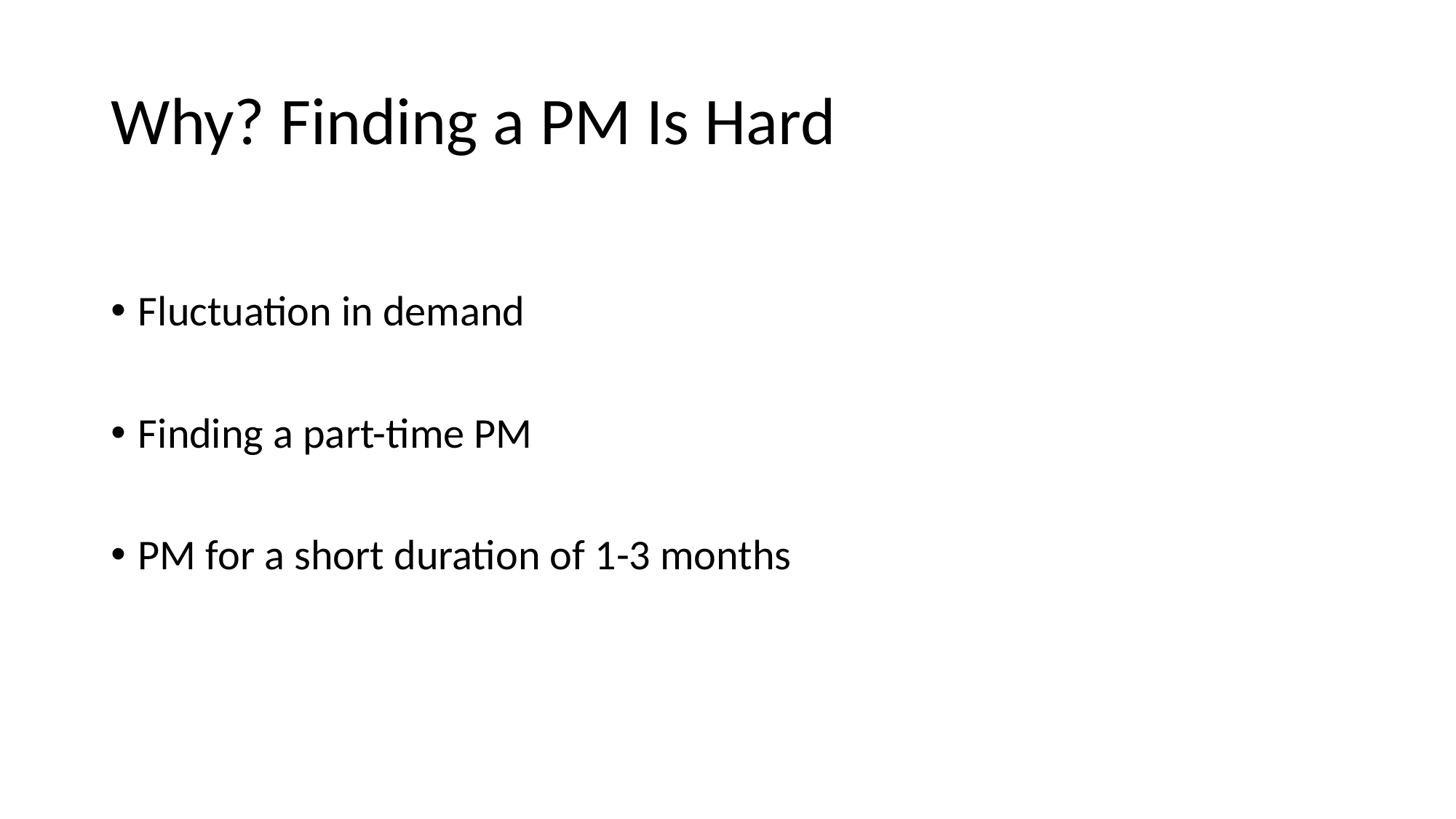

# Why? Finding a PM Is Hard

Fluctuation in demand

Finding a part-time PM

PM for a short duration of 1-3 months